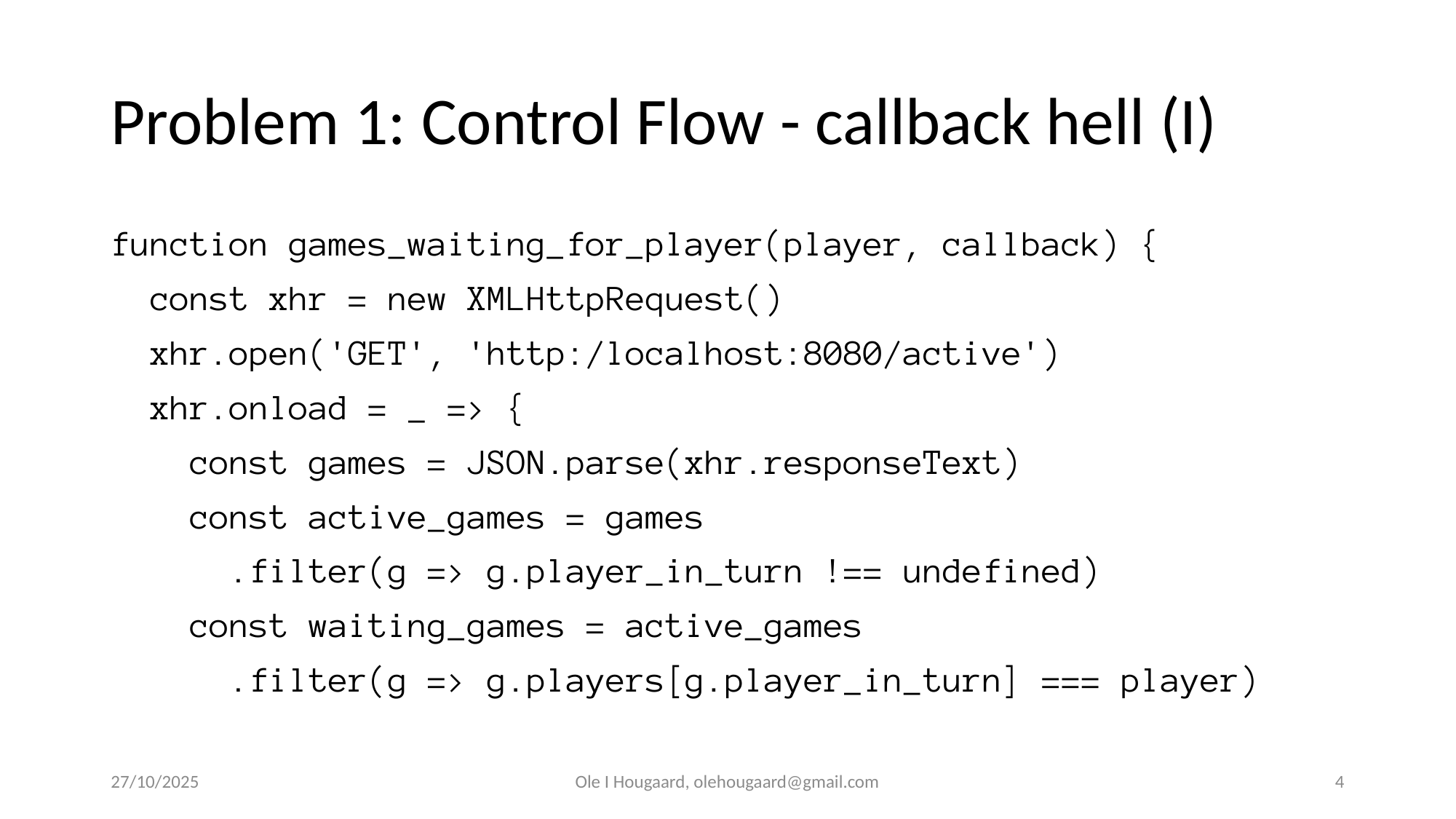

# Problem 1: Control Flow - callback hell (I)
function games_waiting_for_player(player, callback) {
  const xhr = new XMLHttpRequest()
  xhr.open('GET', 'http:/localhost:8080/active')
  xhr.onload = _ => {
    const games = JSON.parse(xhr.responseText)
    const active_games = games
      .filter(g => g.player_in_turn !== undefined)
    const waiting_games = active_games
      .filter(g => g.players[g.player_in_turn] === player)

27/10/2025
Ole I Hougaard, olehougaard@gmail.com
4